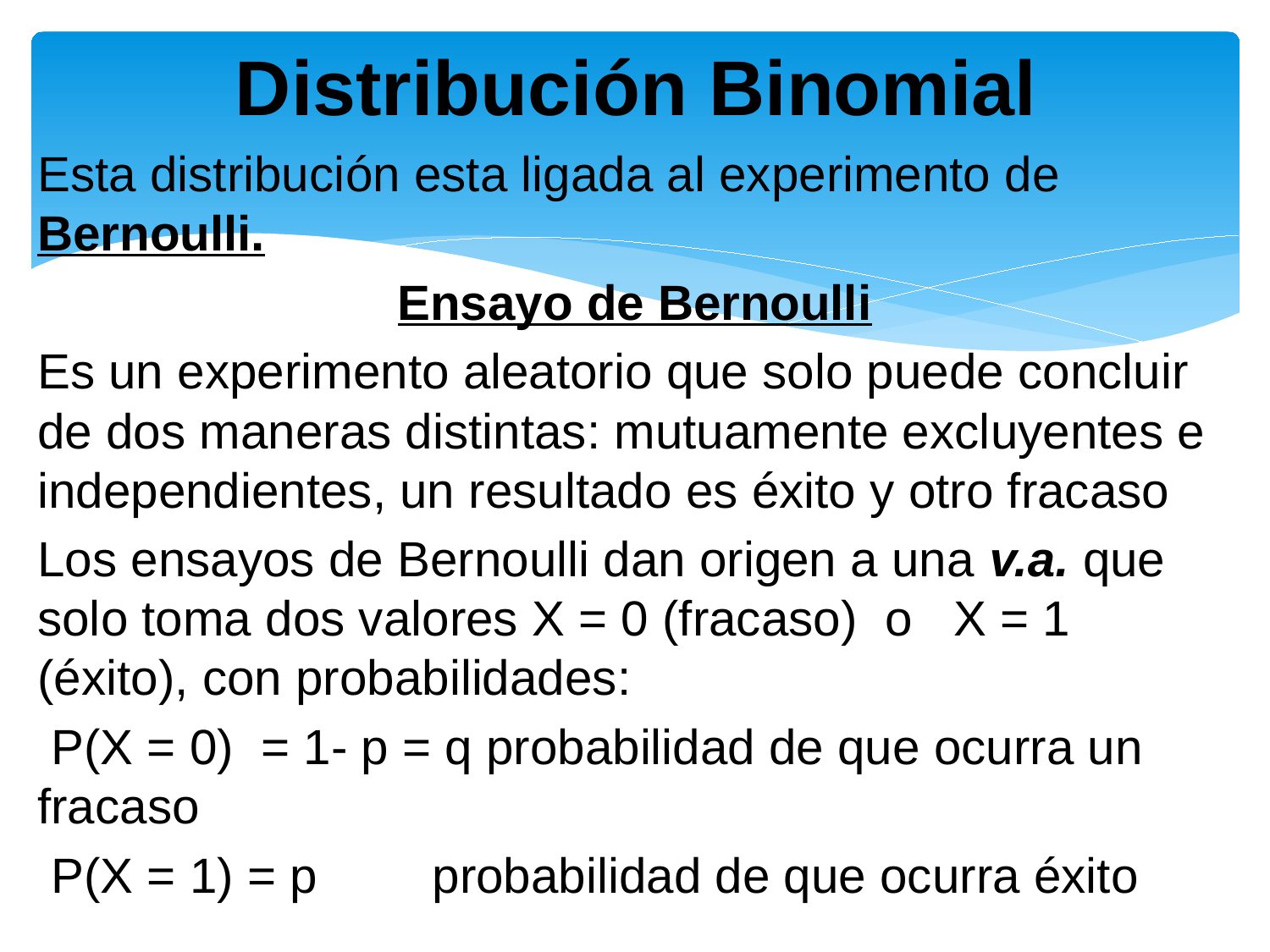

# Distribución Binomial
Esta distribución esta ligada al experimento de Bernoulli.
Ensayo de Bernoulli
Es un experimento aleatorio que solo puede concluir de dos maneras distintas: mutuamente excluyentes e independientes, un resultado es éxito y otro fracaso
Los ensayos de Bernoulli dan origen a una v.a. que solo toma dos valores X = 0 (fracaso)  o   X = 1 (éxito), con probabilidades:
 P(X = 0)  = 1- p = q probabilidad de que ocurra un fracaso
 P(X = 1) = p	 probabilidad de que ocurra éxito